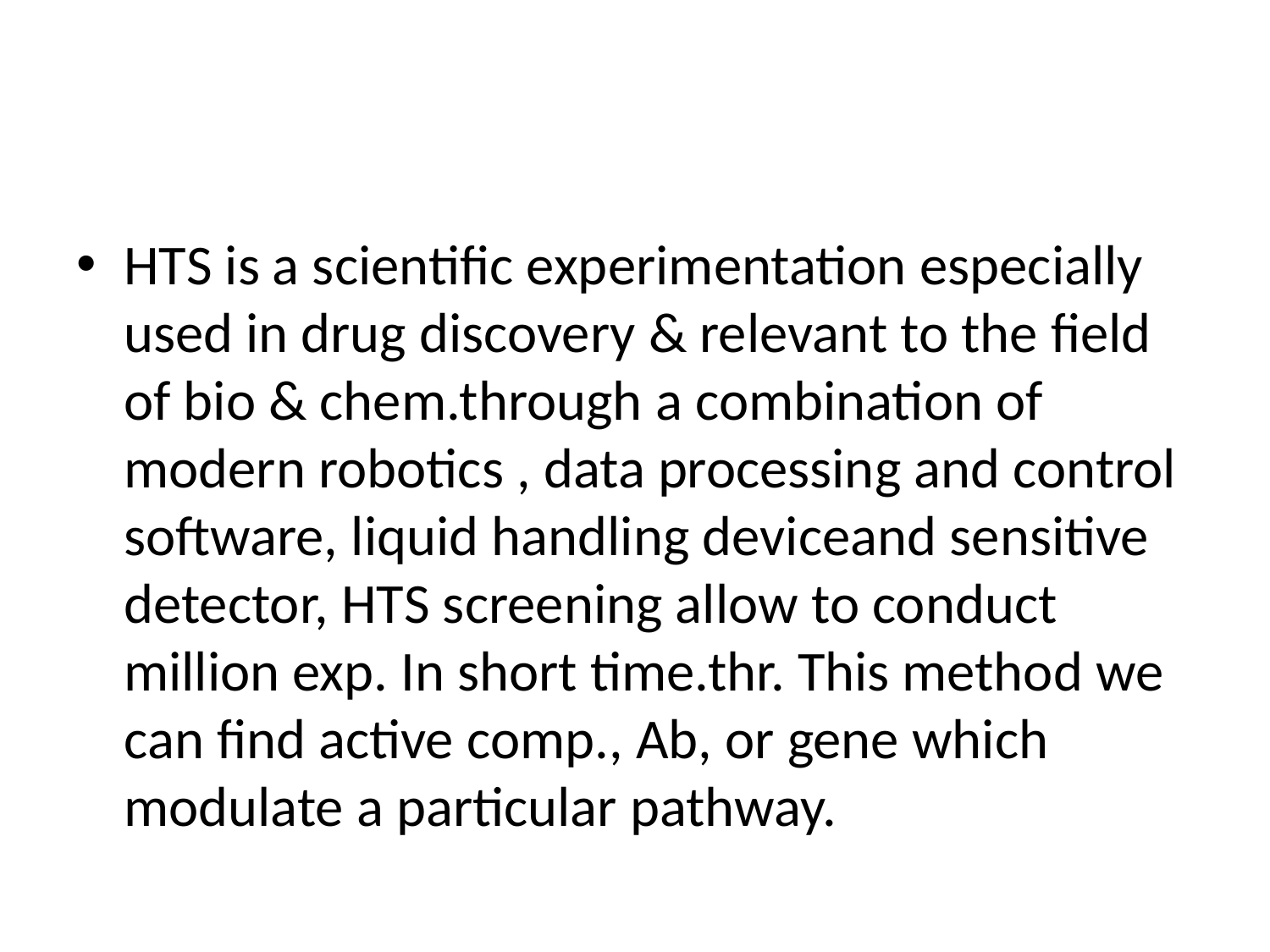

#
HTS is a scientific experimentation especially used in drug discovery & relevant to the field of bio & chem.through a combination of modern robotics , data processing and control software, liquid handling deviceand sensitive detector, HTS screening allow to conduct million exp. In short time.thr. This method we can find active comp., Ab, or gene which modulate a particular pathway.